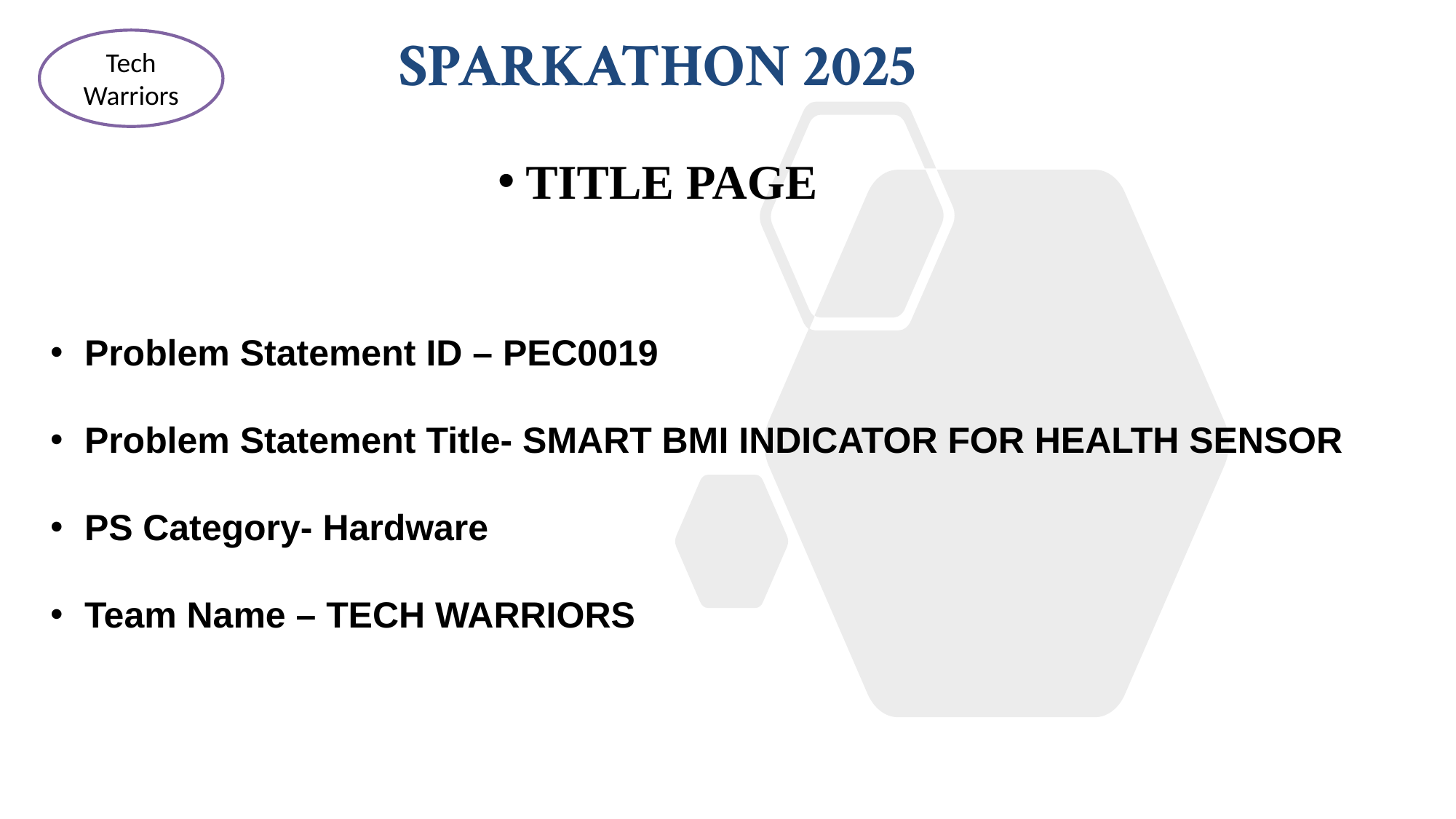

SPARKATHON 2025
Tech
Warriors
# TITLE PAGE

Problem Statement ID – PEC0019
Problem Statement Title- SMART BMI INDICATOR FOR HEALTH SENSOR
PS Category- Hardware
Team Name – TECH WARRIORS